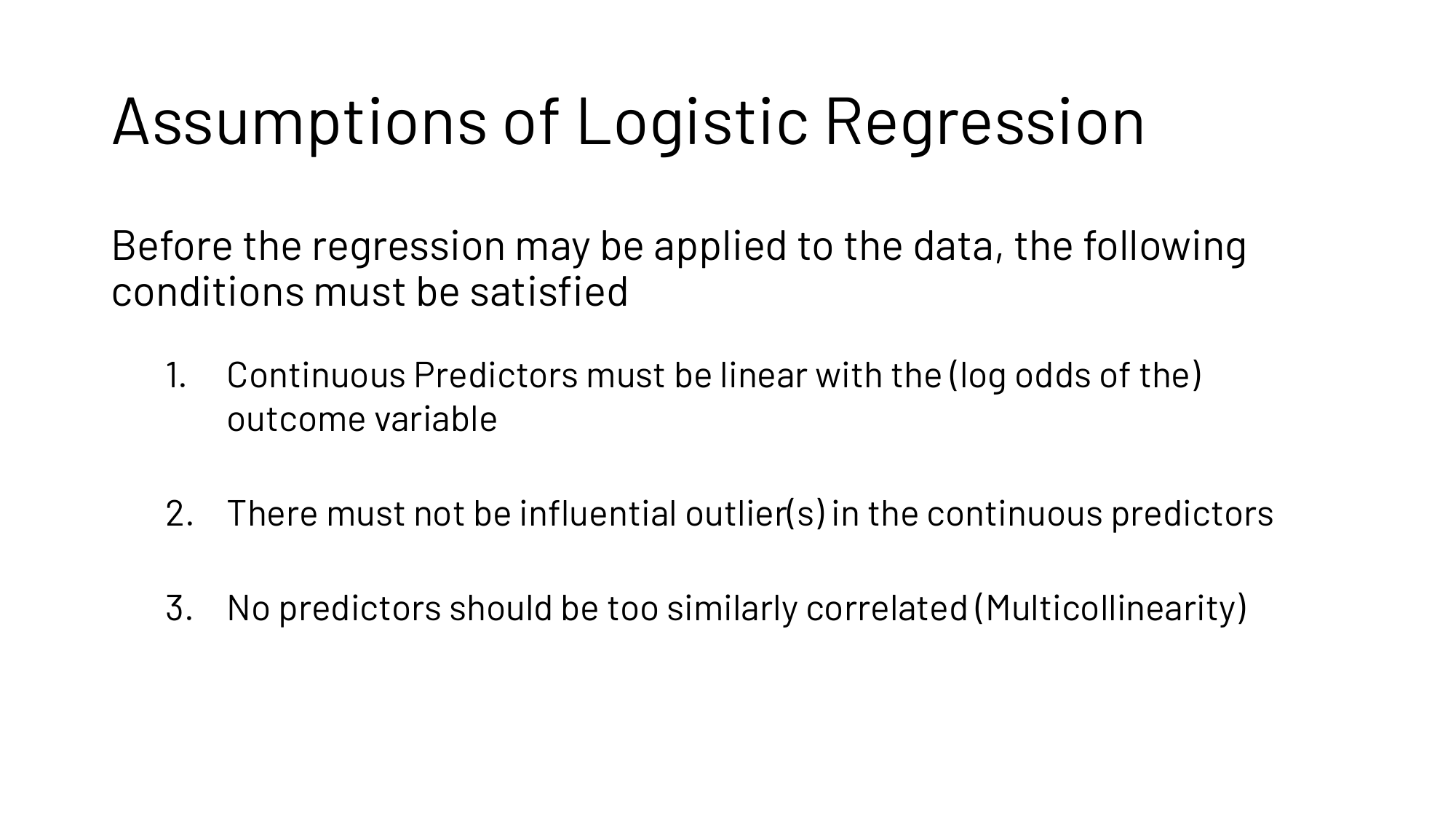

# Assumptions of Logistic Regression
Before the regression may be applied to the data, the following conditions must be satisfied

Continuous Predictors must be linear with the (log odds of the) outcome variable
There must not be influential outlier(s) in the continuous predictors
No predictors should be too similarly correlated (Multicollinearity)